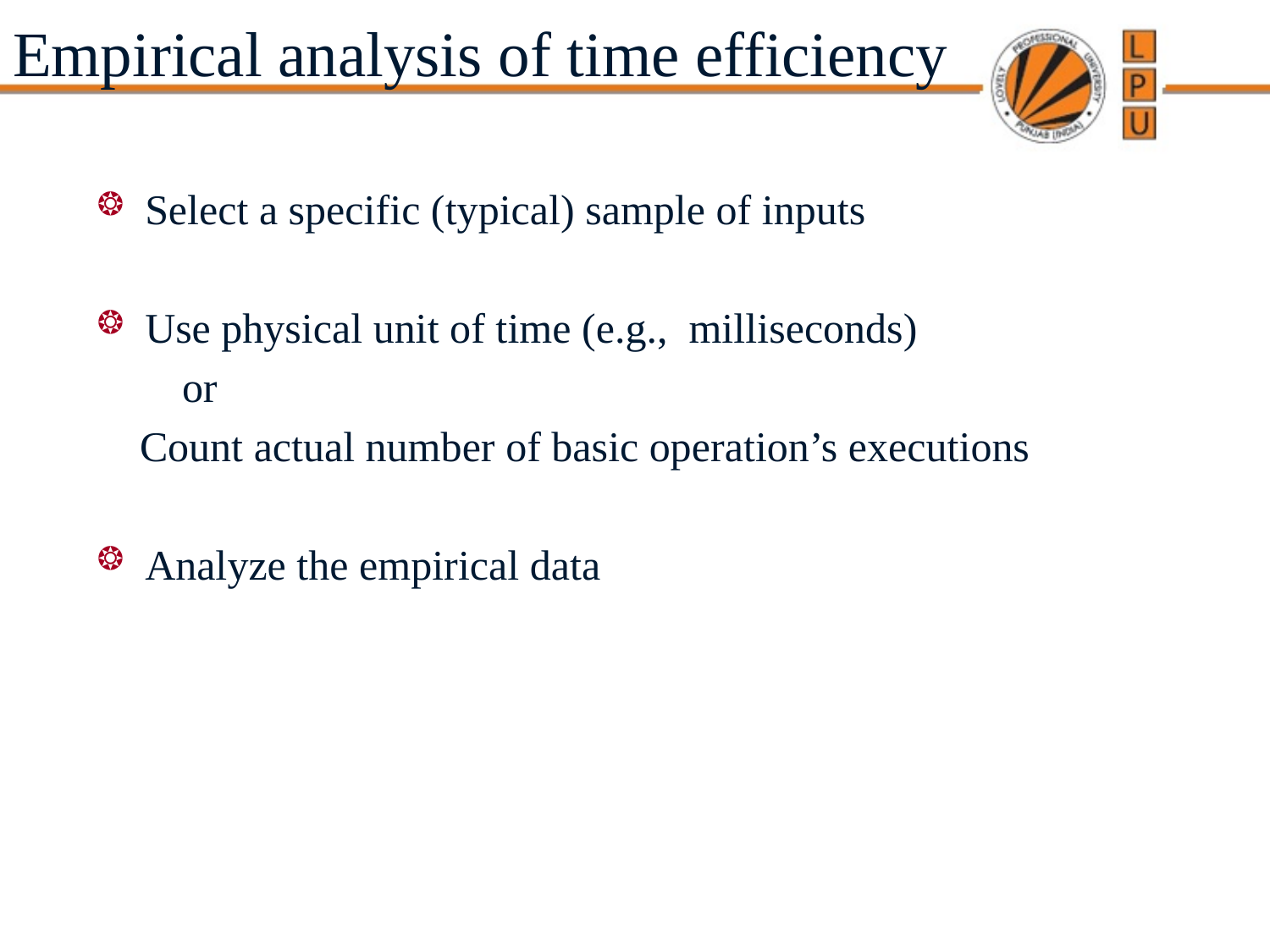

# Empirical analysis of time efficiency
Select a specific (typical) sample of inputs

Use physical unit of time (e.g.,  milliseconds)
        or
    Count actual number of basic operation’s executions

Analyze the empirical data